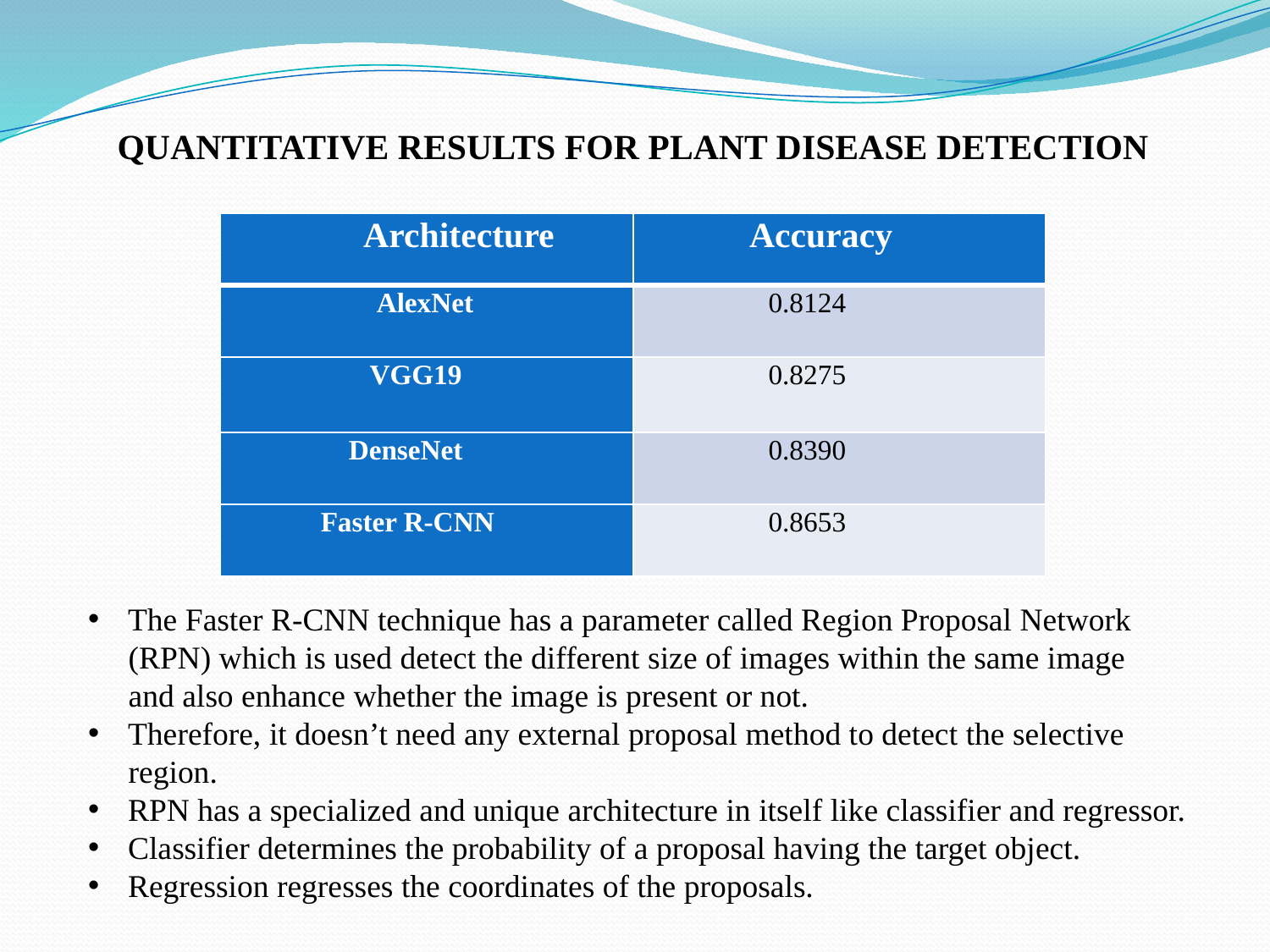

QUANTITATIVE RESULTS FOR PLANT DISEASE DETECTION
| Architecture | Accuracy |
| --- | --- |
| AlexNet | 0.8124 |
| VGG19 | 0.8275 |
| DenseNet | 0.8390 |
| Faster R-CNN | 0.8653 |

The Faster R-CNN technique has a parameter called Region Proposal Network
     (RPN) which is used detect the different size of images within the same image
     and also enhance whether the image is present or not.
Therefore, it doesn’t need any external proposal method to detect the selective
     region.
RPN has a specialized and unique architecture in itself like classifier and regressor.
Classifier determines the probability of a proposal having the target object.
Regression regresses the coordinates of the proposals.